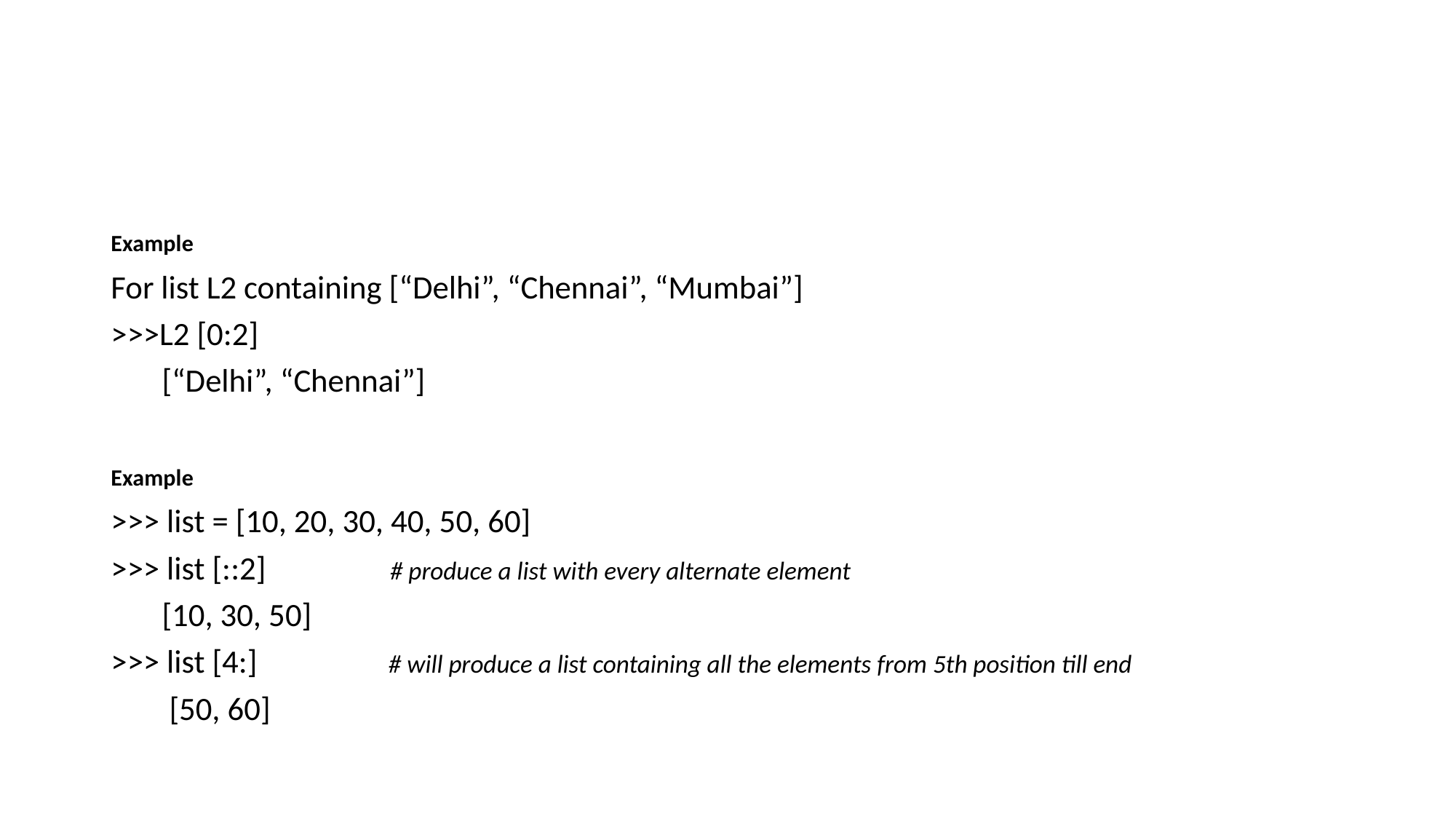

#
Example
For list L2 containing [“Delhi”, “Chennai”, “Mumbai”]
>>>L2 [0:2]
       [“Delhi”, “Chennai”]

Example
>>> list = [10, 20, 30, 40, 50, 60]
>>> list [::2]                 # produce a list with every alternate element
       [10, 30, 50]
>>> list [4:]                  # will produce a list containing all the elements from 5th position till end
        [50, 60]